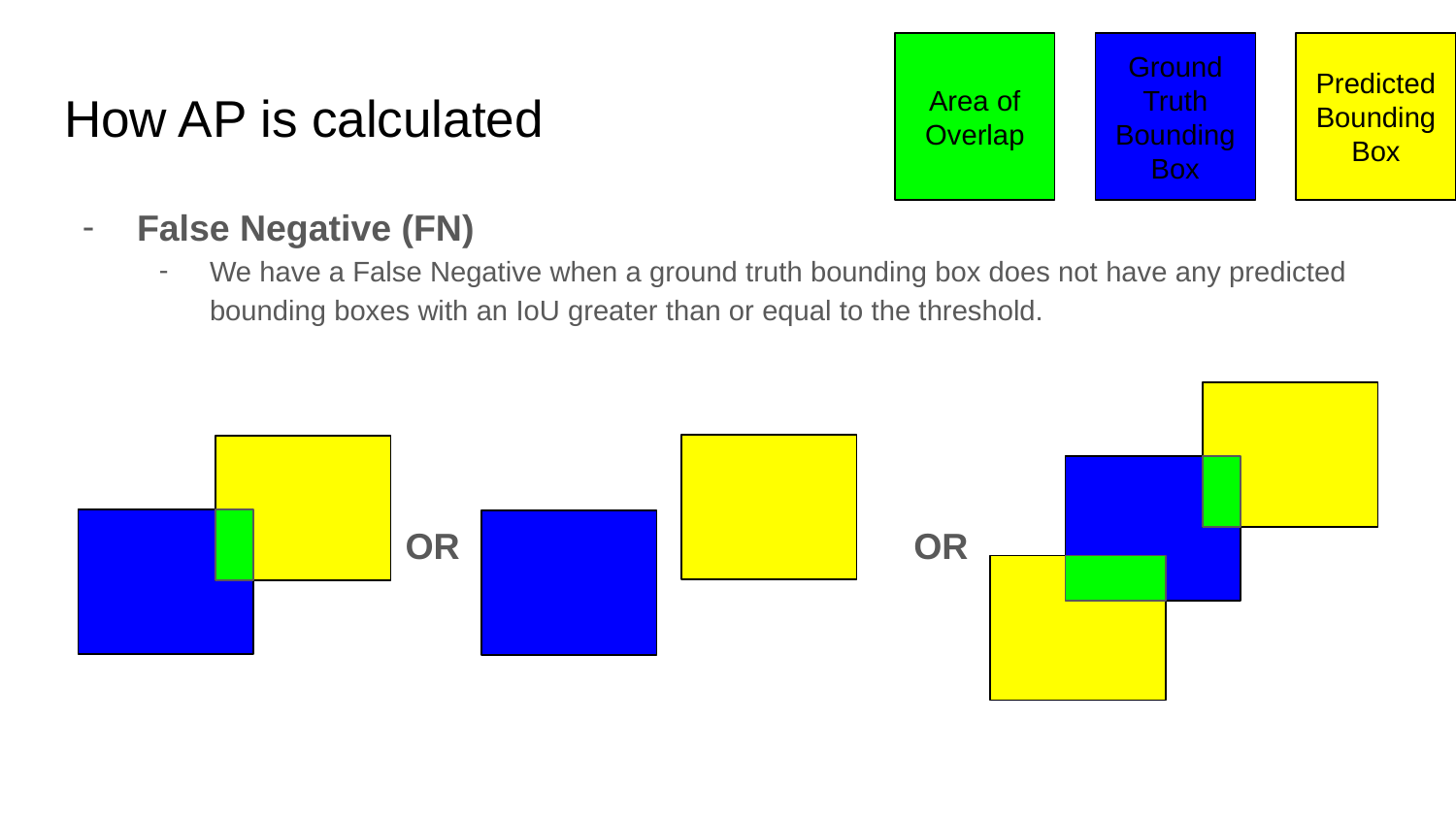

Area of Overlap
Ground Truth Bounding Box
Predicted Bounding Box
# How AP is calculated
False Negative (FN)
We have a False Negative when a ground truth bounding box does not have any predicted bounding boxes with an IoU greater than or equal to the threshold.

OR
OR